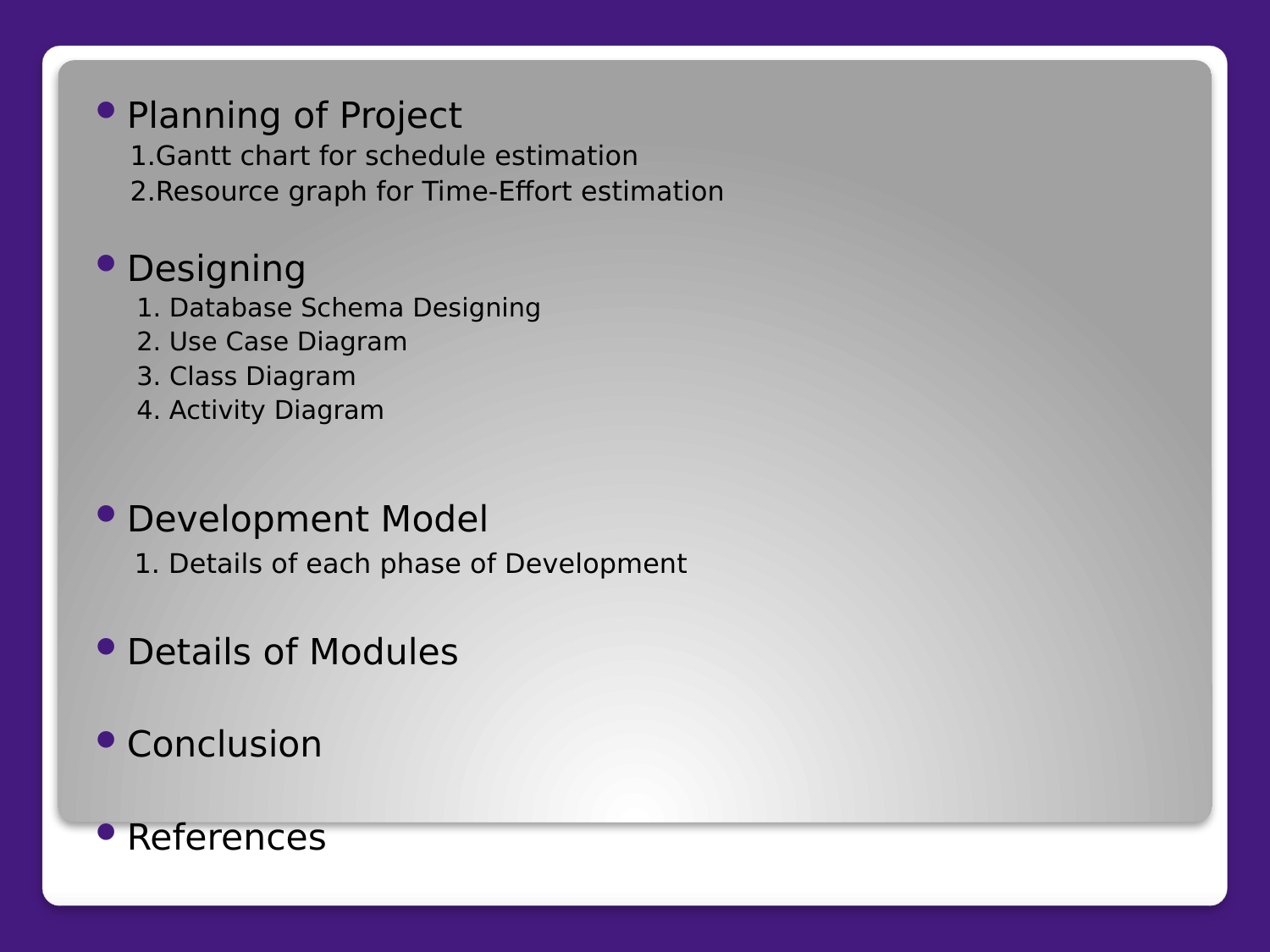

Planning of Project
    1.Gantt chart for schedule estimation
    2.Resource graph for Time-Effort estimation

Designing
     1. Database Schema Designing
     2. Use Case Diagram
     3. Class Diagram
     4. Activity Diagram

Development Model
    1. Details of each phase of Development

Details of Modules

Conclusion

References